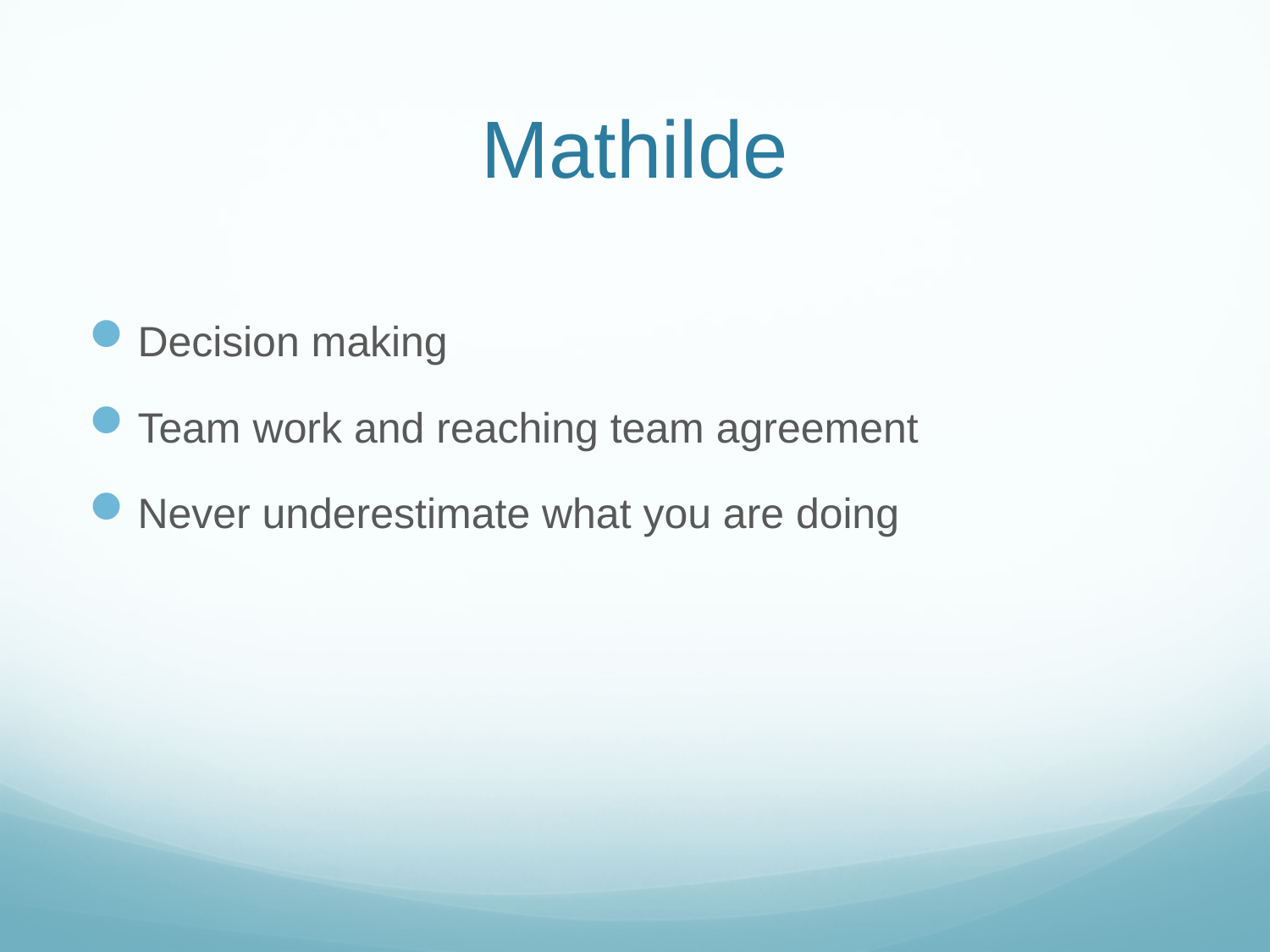

# Mathilde

Decision making
Team work and reaching team agreement
Never underestimate what you are doing